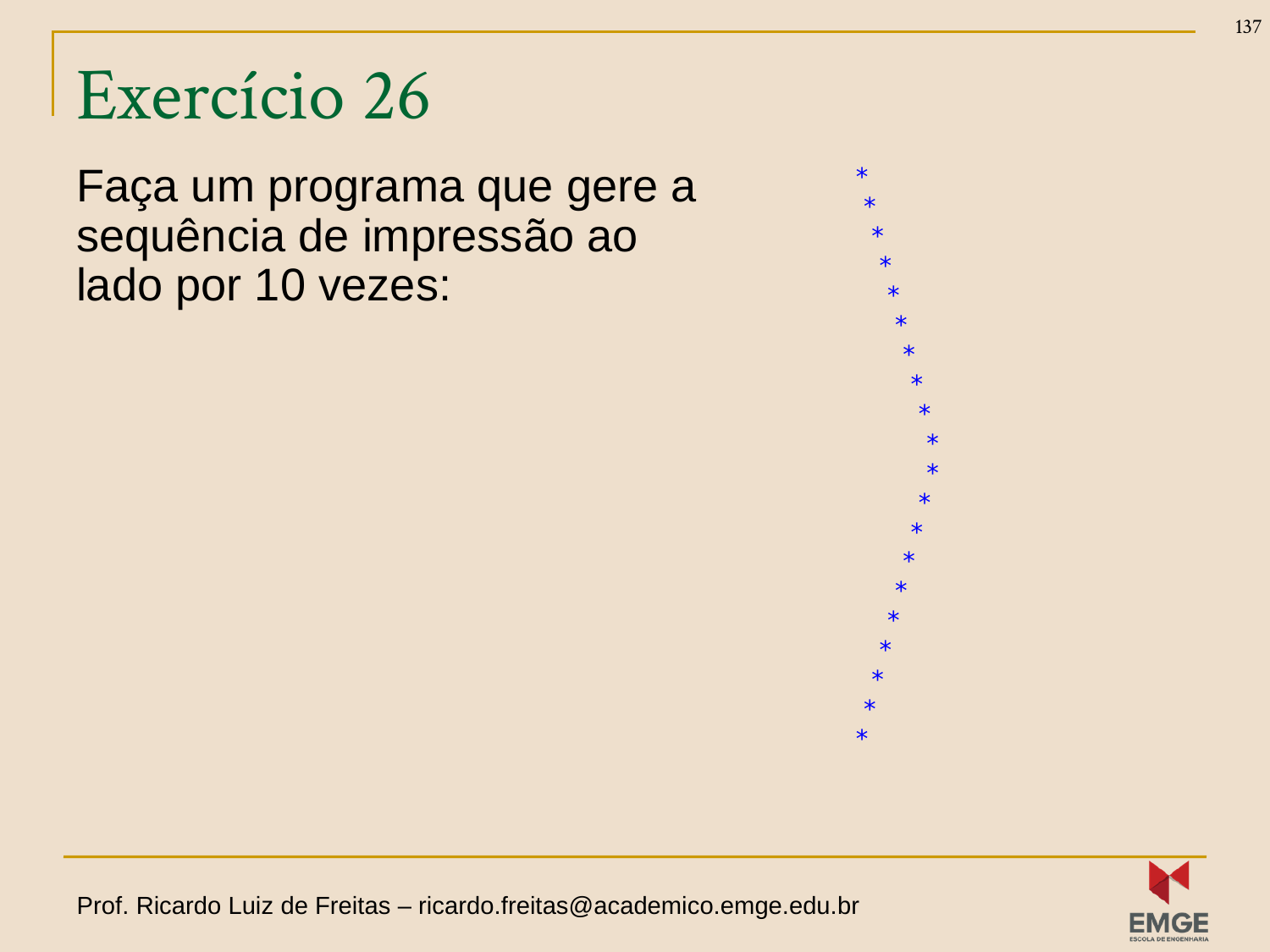

137
# Exercício 26
 *
  *
   *
    *
     *
      *
       *
        *
         *
          *
          *
         *
        *
       *
      *
     *
    *
   *
  *
 *
Faça um programa que gere a sequência de impressão ao lado por 10 vezes: